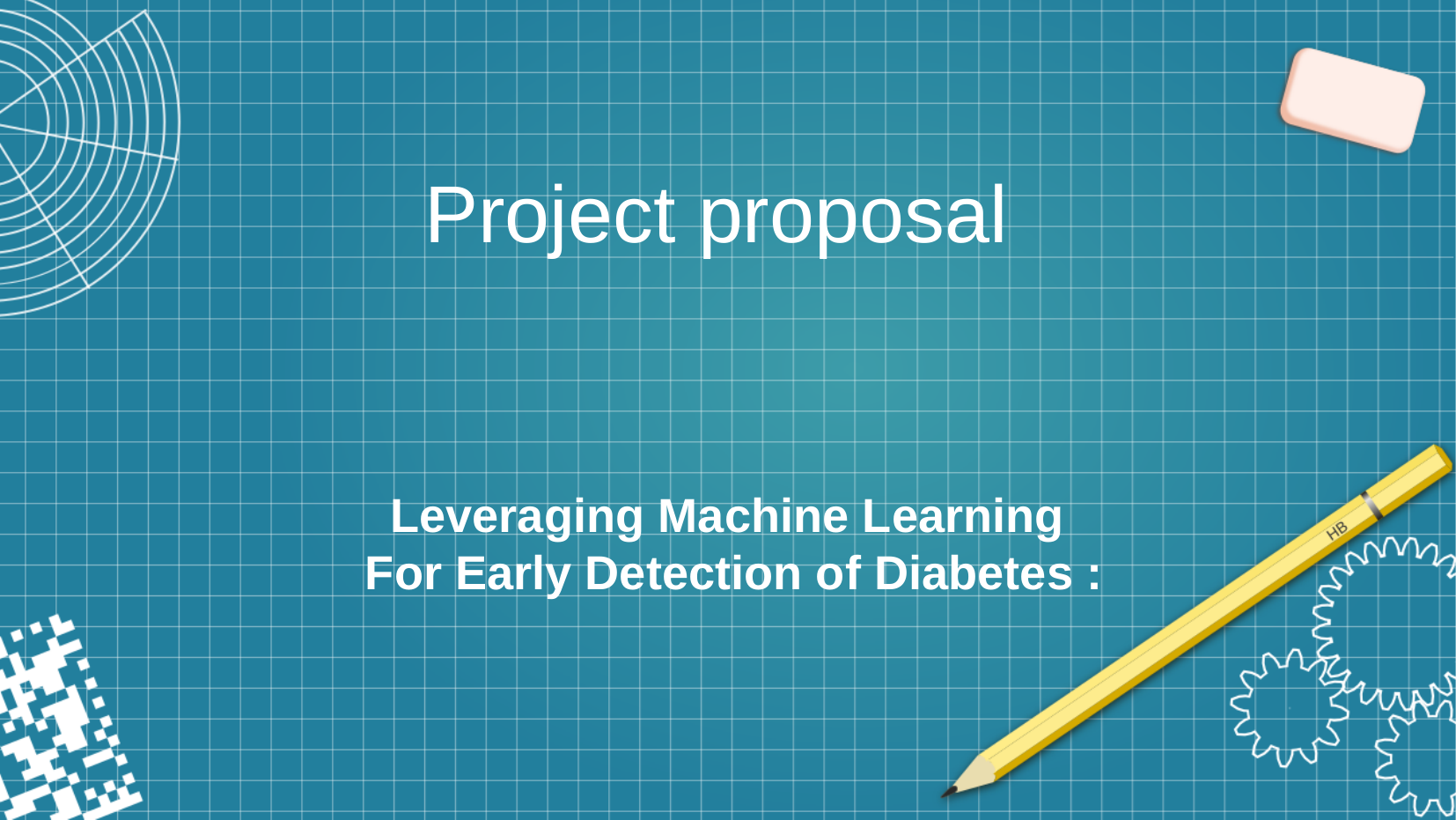

# Project proposal
Leveraging Machine Learning
 For Early Detection of Diabetes :